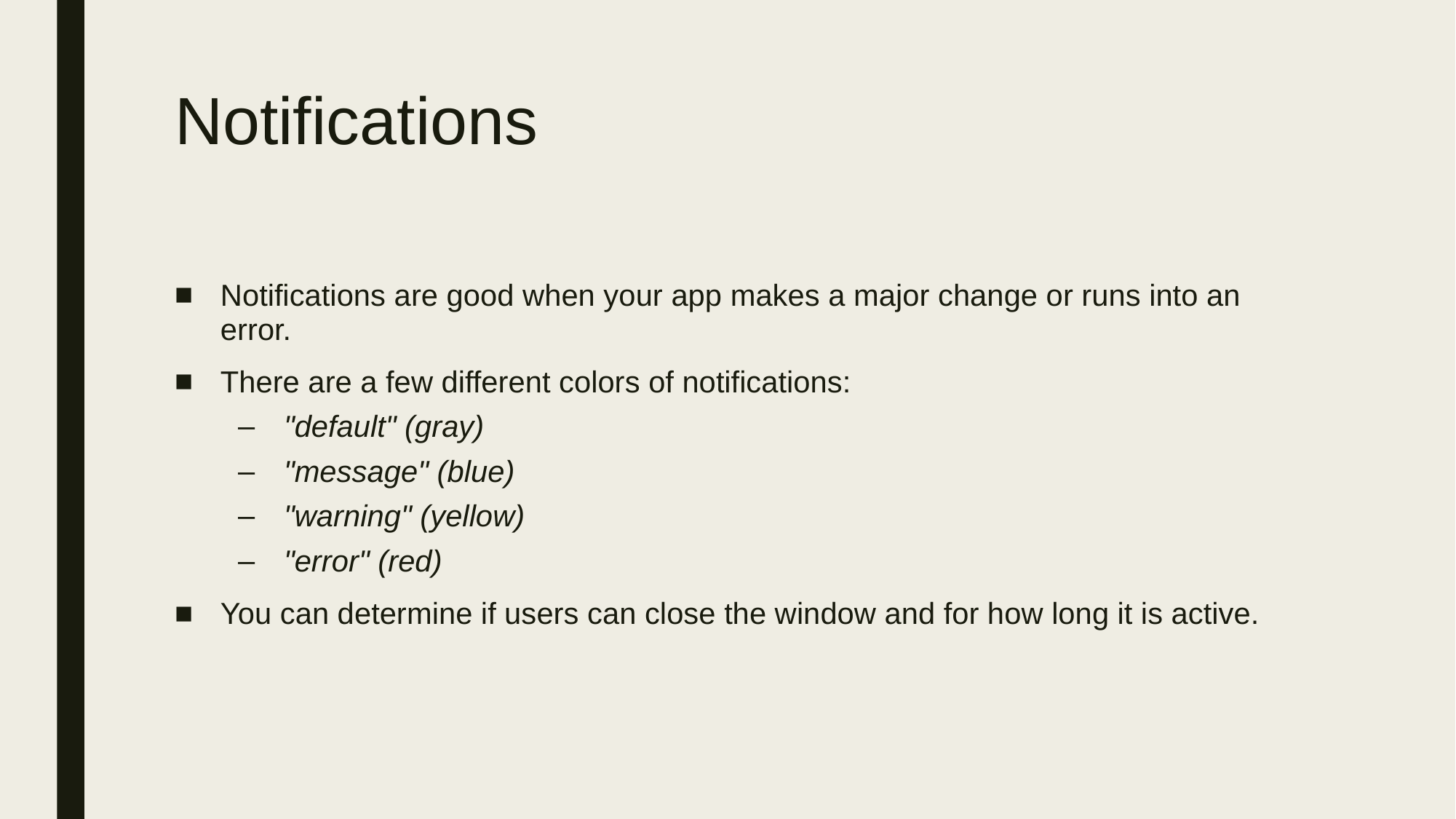

# Notifications
Notifications are good when your app makes a major change or runs into an error.
There are a few different colors of notifications:
"default" (gray)
"message" (blue)
"warning" (yellow)
"error" (red)
You can determine if users can close the window and for how long it is active.